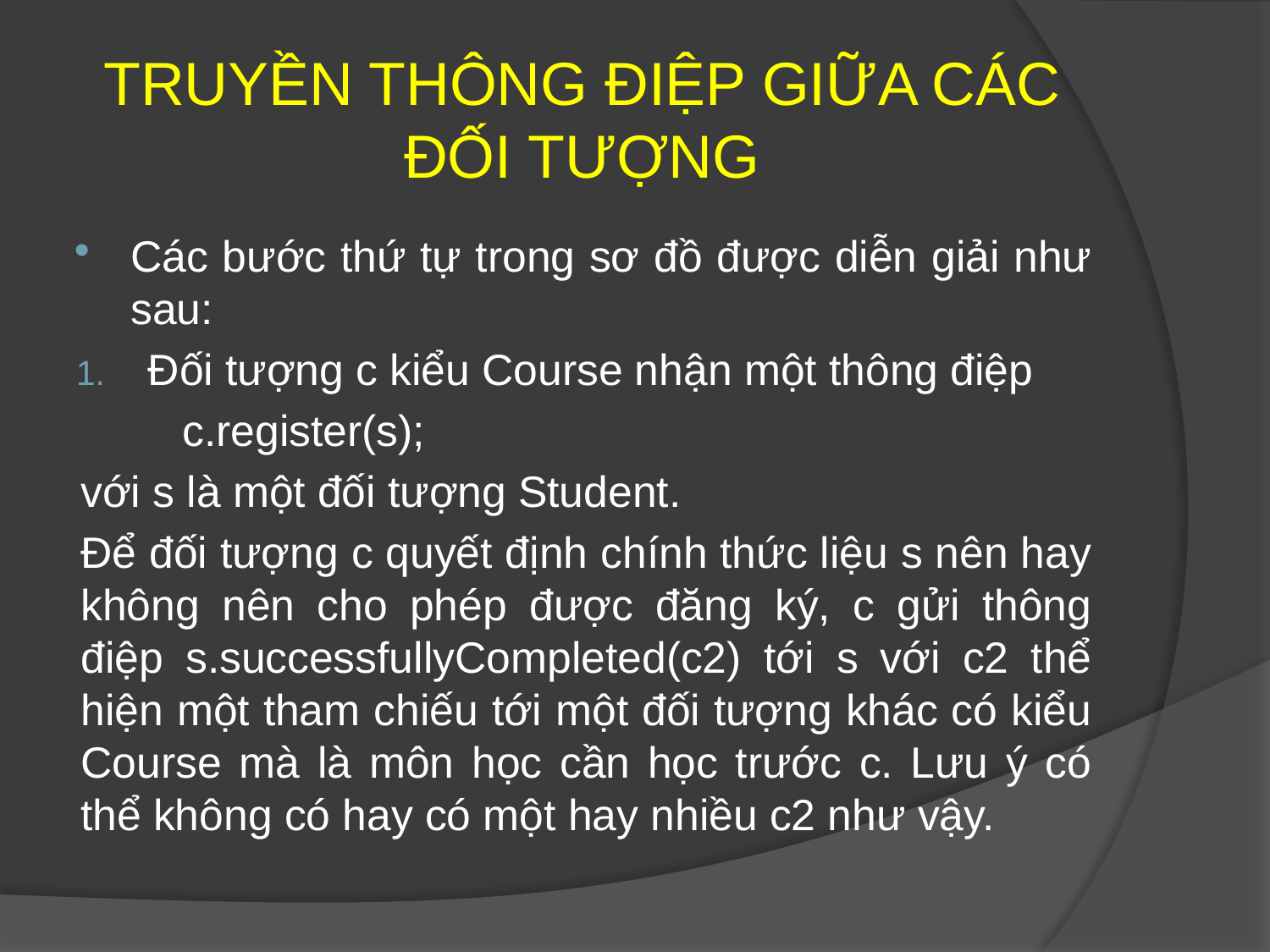

# TRUYỀN THÔNG ĐIỆP GIỮA CÁC ĐỐI TƯỢNG
Các bước thứ tự trong sơ đồ được diễn giải như sau:
Đối tượng c kiểu Course nhận một thông điệp
	c.register(s);
với s là một đối tượng Student.
Để đối tượng c quyết định chính thức liệu s nên hay không nên cho phép được đăng ký, c gửi thông điệp s.successfullyCompleted(c2) tới s với c2 thể hiện một tham chiếu tới một đối tượng khác có kiểu Course mà là môn học cần học trước c. Lưu ý có thể không có hay có một hay nhiều c2 như vậy.